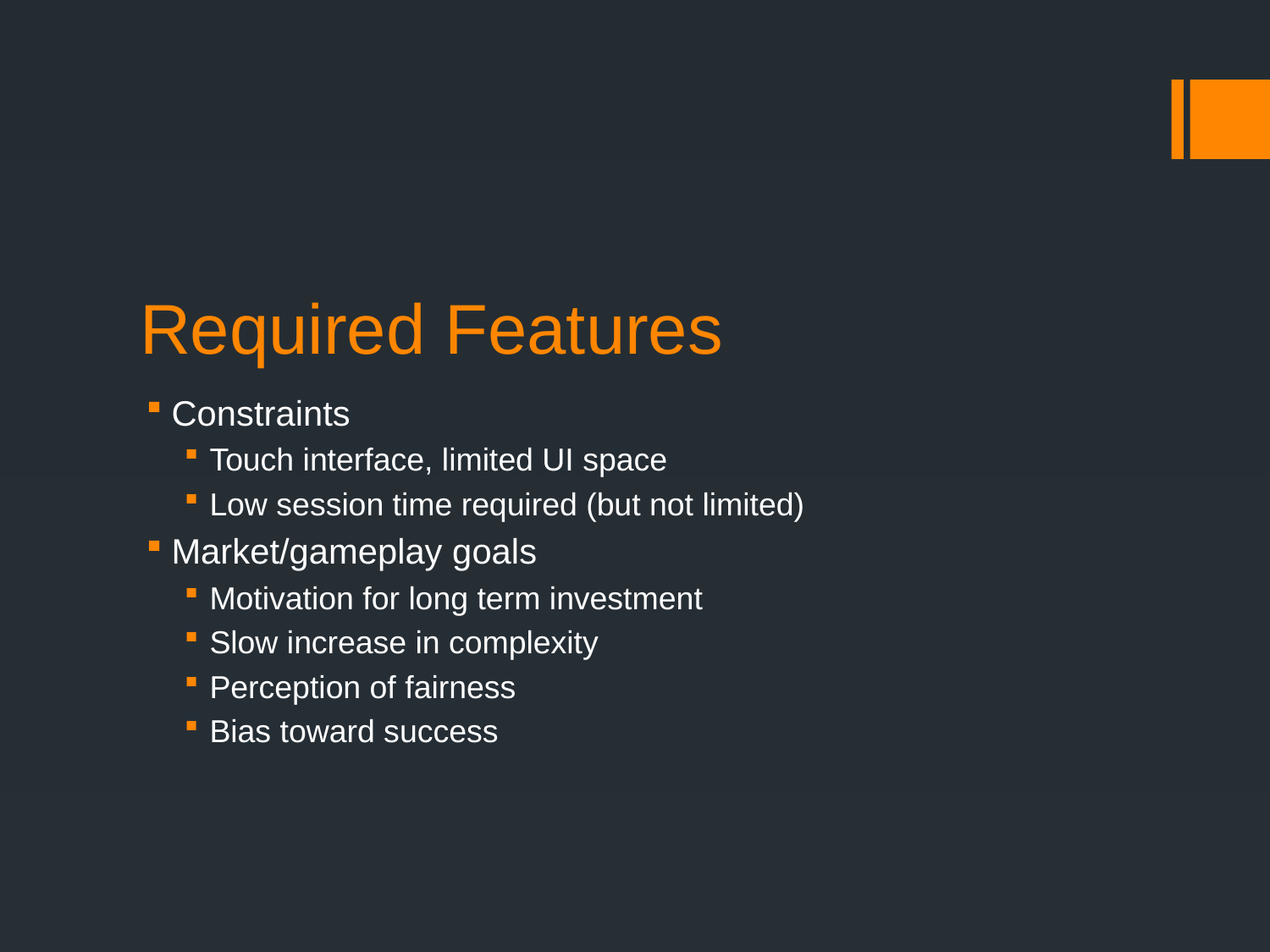

# Required Features
Constraints
Touch interface, limited UI space
Low session time required (but not limited)
Market/gameplay goals
Motivation for long term investment
Slow increase in complexity
Perception of fairness
Bias toward success